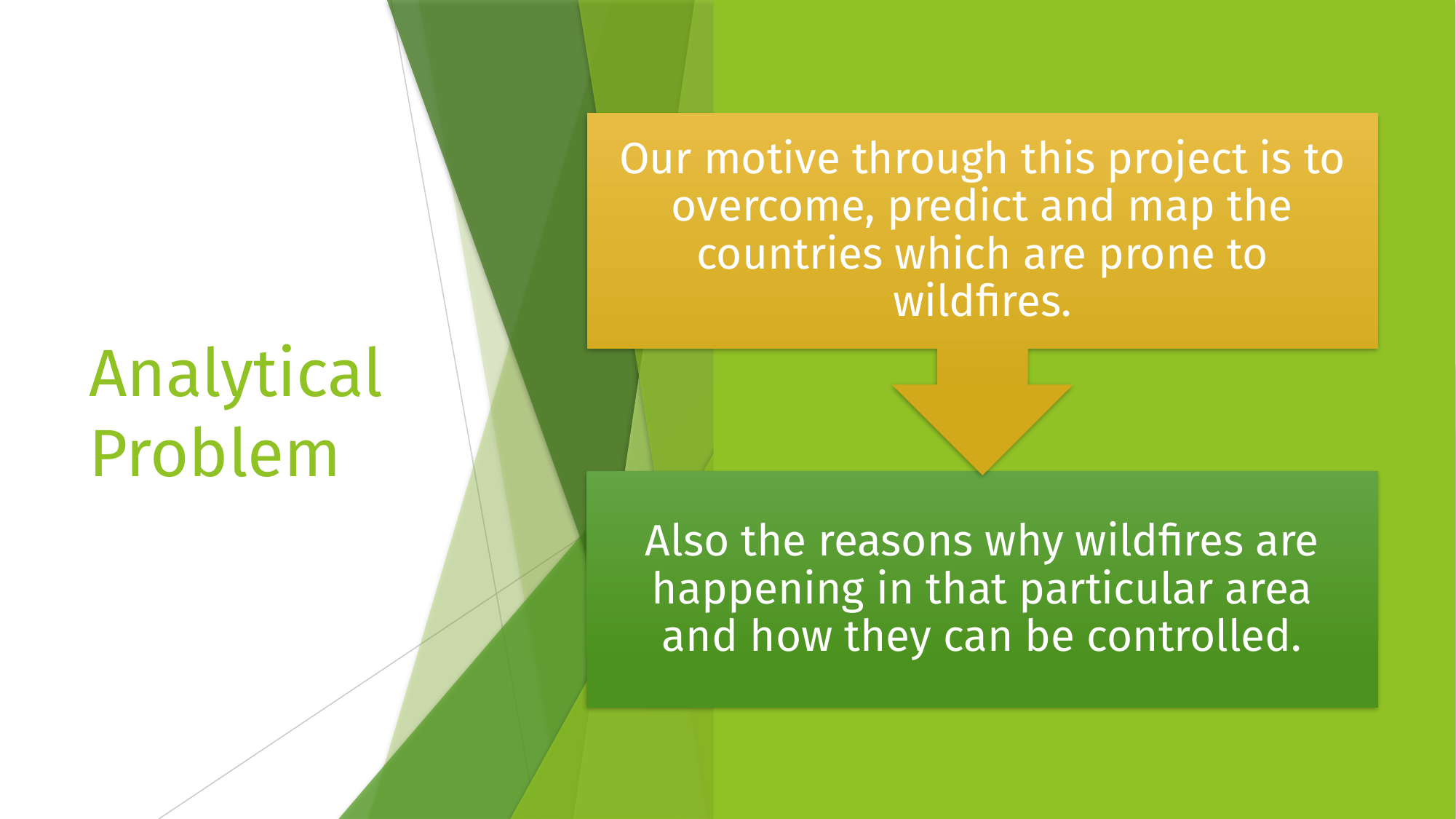

Also the reasons why wildfires are happening in that particular area and how they can be controlled.
Our motive through this project is to overcome, predict and map the countries which are prone to wildfires.
# Analytical Problem